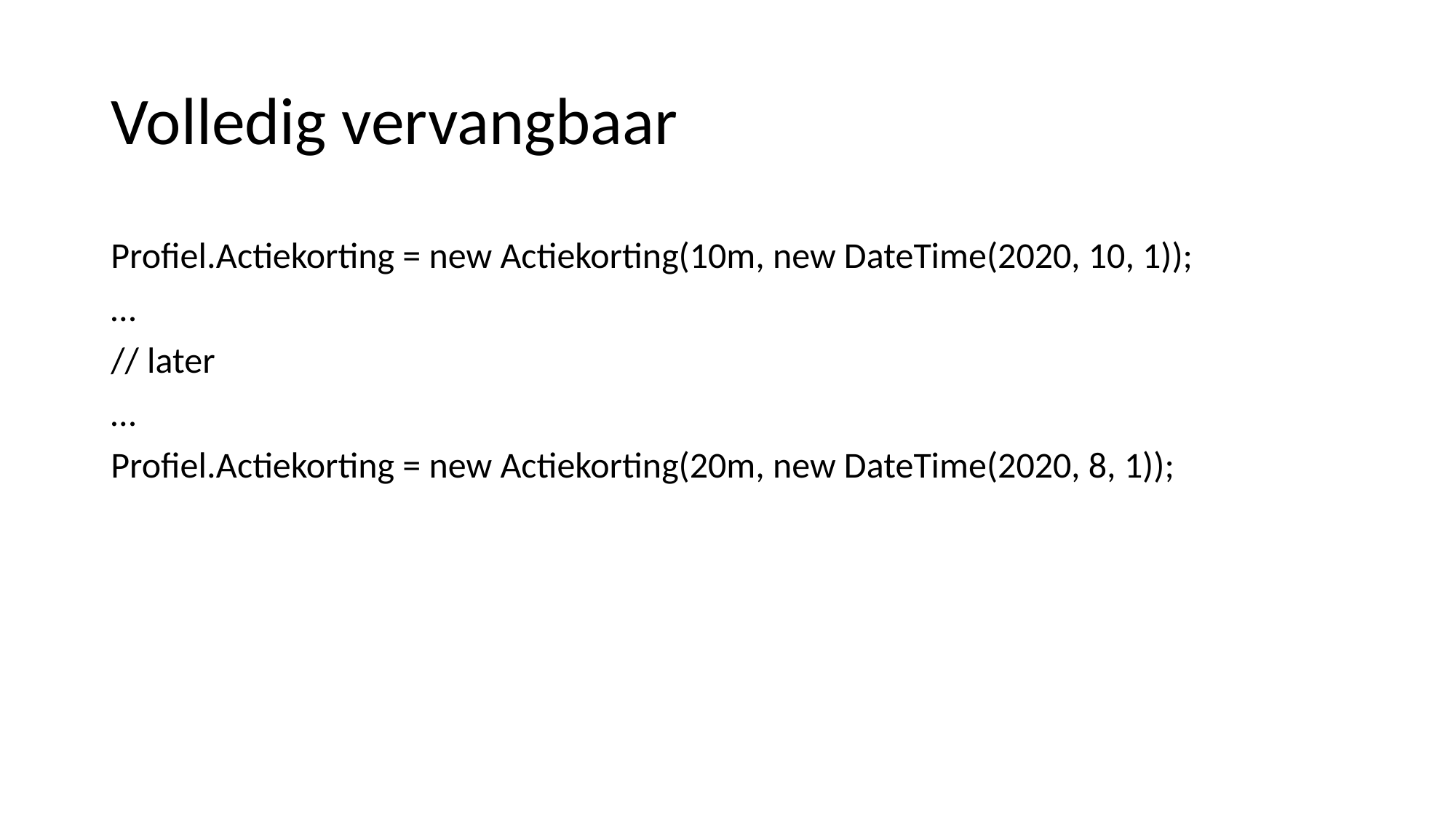

# Volledig vervangbaar
Profiel.Actiekorting = new Actiekorting(10m, new DateTime(2020, 10, 1));
…
// later
…
Profiel.Actiekorting = new Actiekorting(20m, new DateTime(2020, 8, 1));